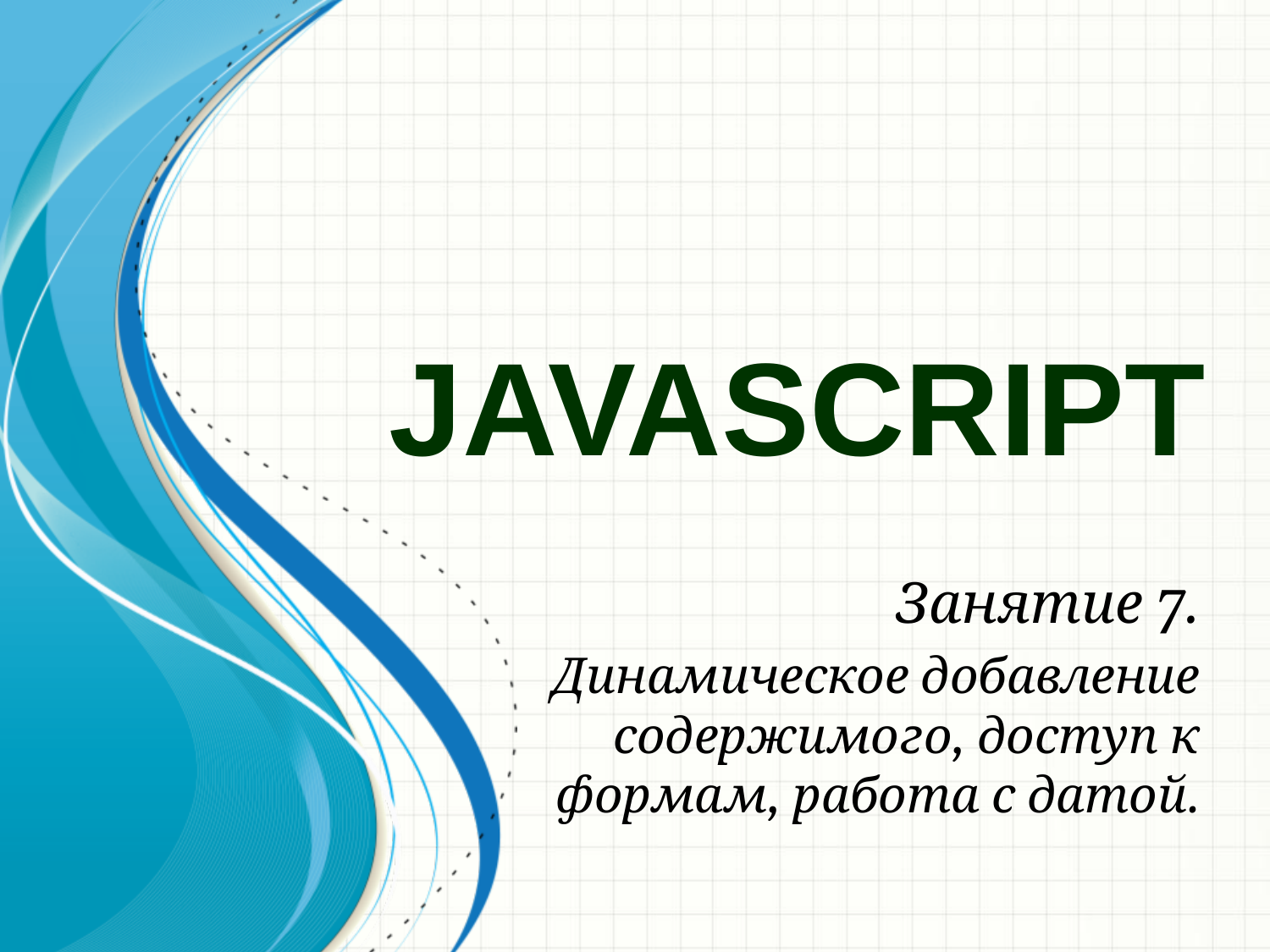

# JavaScript
Занятие 7.
Динамическое добавление содержимого, доступ к формам, работа с датой.